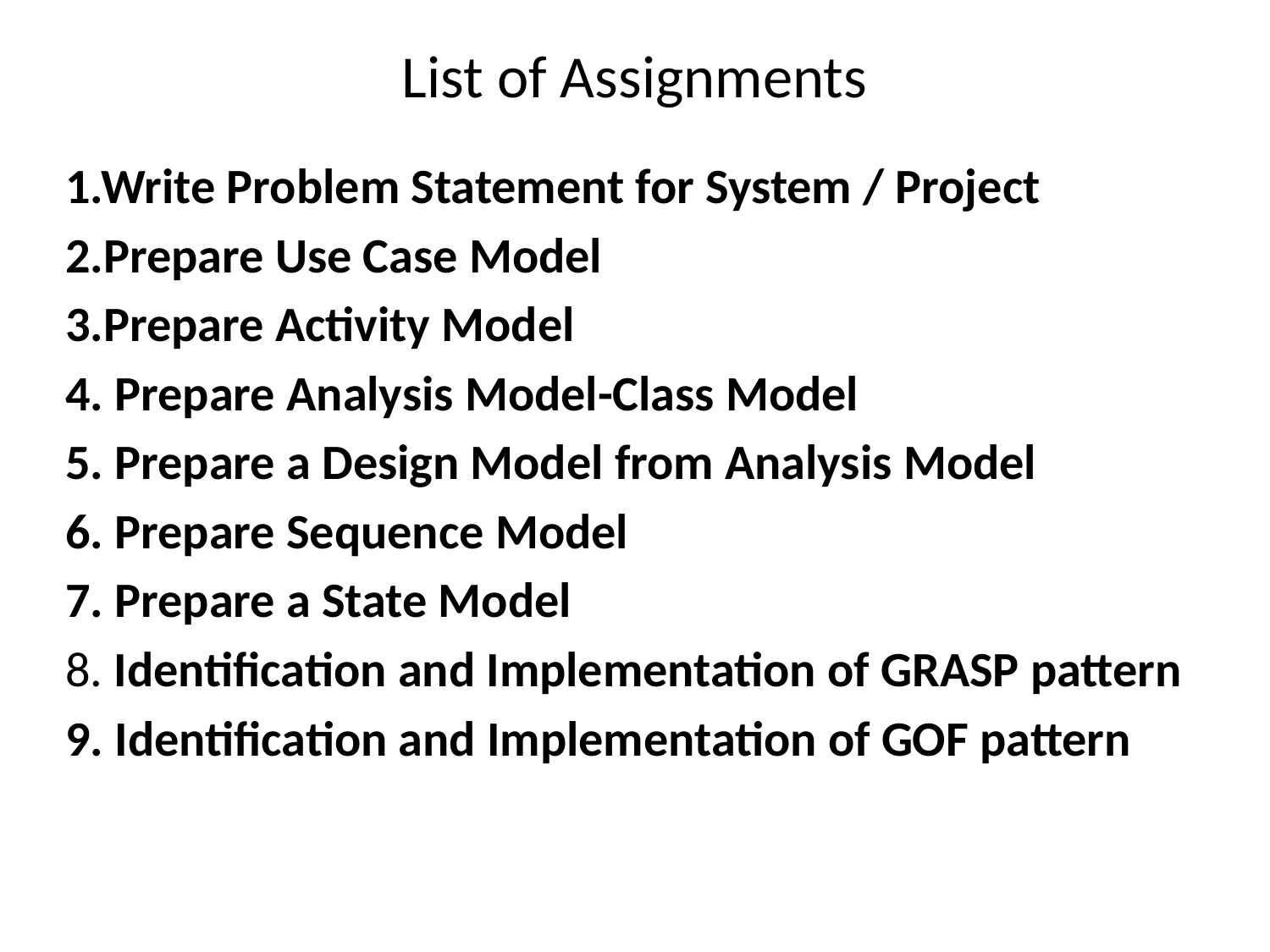

# List of Assignments
1.Write Problem Statement for System / Project
2.Prepare Use Case Model
3.Prepare Activity Model
4. Prepare Analysis Model-Class Model
5. Prepare a Design Model from Analysis Model
6. Prepare Sequence Model
7. Prepare a State Model
8. Identification and Implementation of GRASP pattern
9. Identification and Implementation of GOF pattern